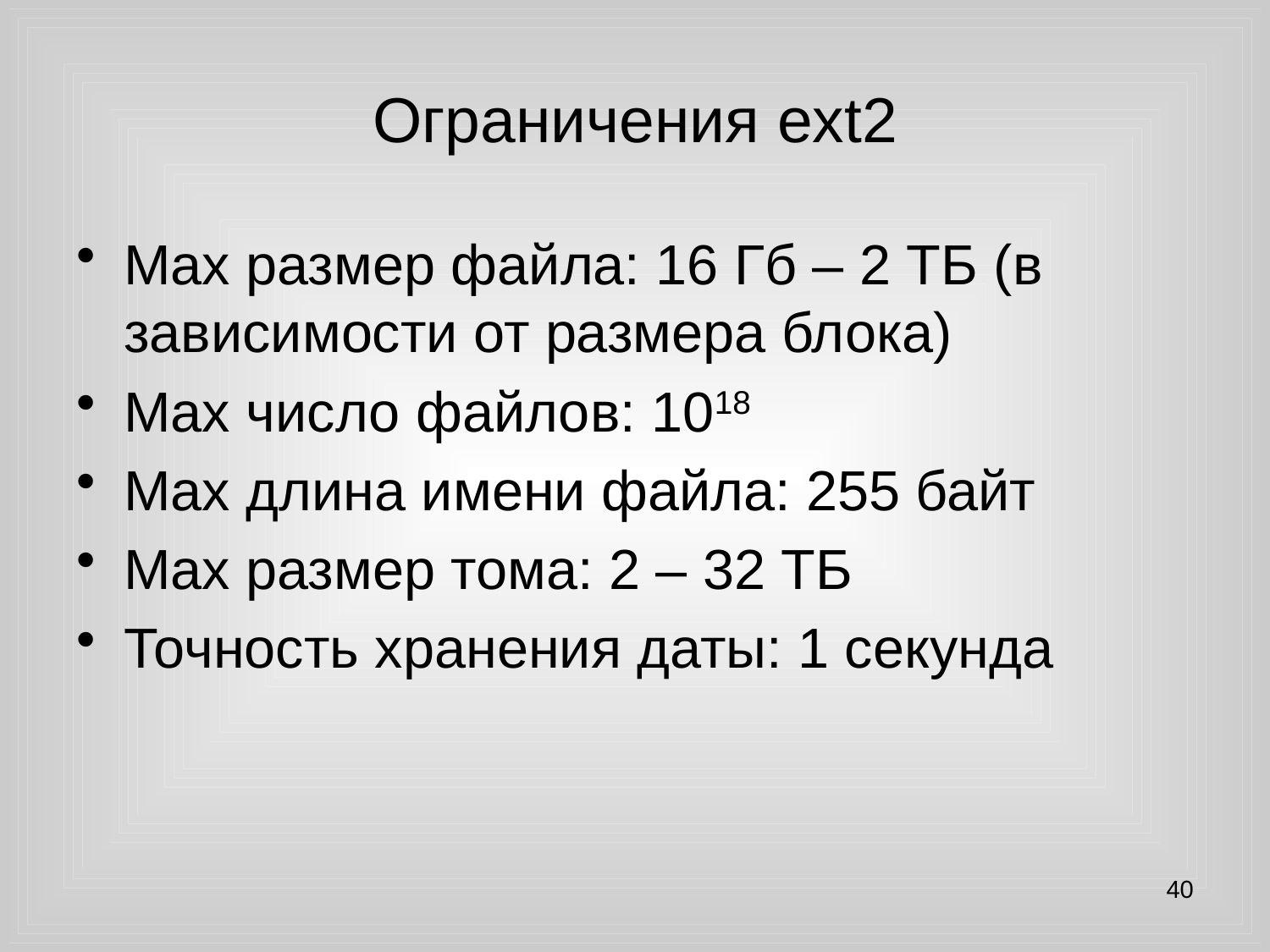

# Ограничения ext2
Max размер файла: 16 Гб – 2 ТБ (в зависимости от размера блока)
Max число файлов: 1018
Max длина имени файла: 255 байт
Max размер тома: 2 – 32 ТБ
Точность хранения даты: 1 секунда
40